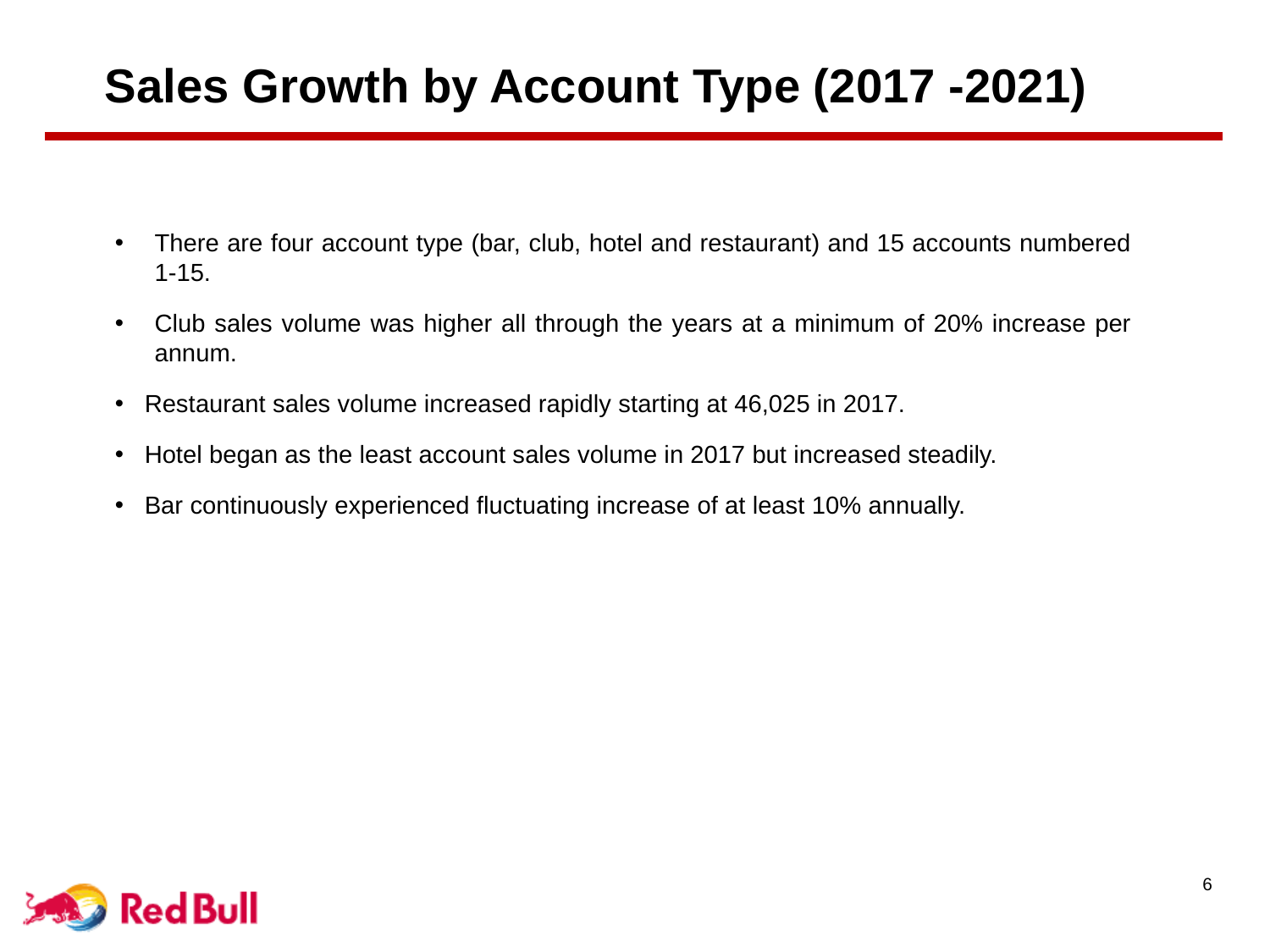

# Sales Growth by Account Type (2017 -2021)
There are four account type (bar, club, hotel and restaurant) and 15 accounts numbered 1-15.
Club sales volume was higher all through the years at a minimum of 20% increase per annum.
Restaurant sales volume increased rapidly starting at 46,025 in 2017.
Hotel began as the least account sales volume in 2017 but increased steadily.
Bar continuously experienced fluctuating increase of at least 10% annually.